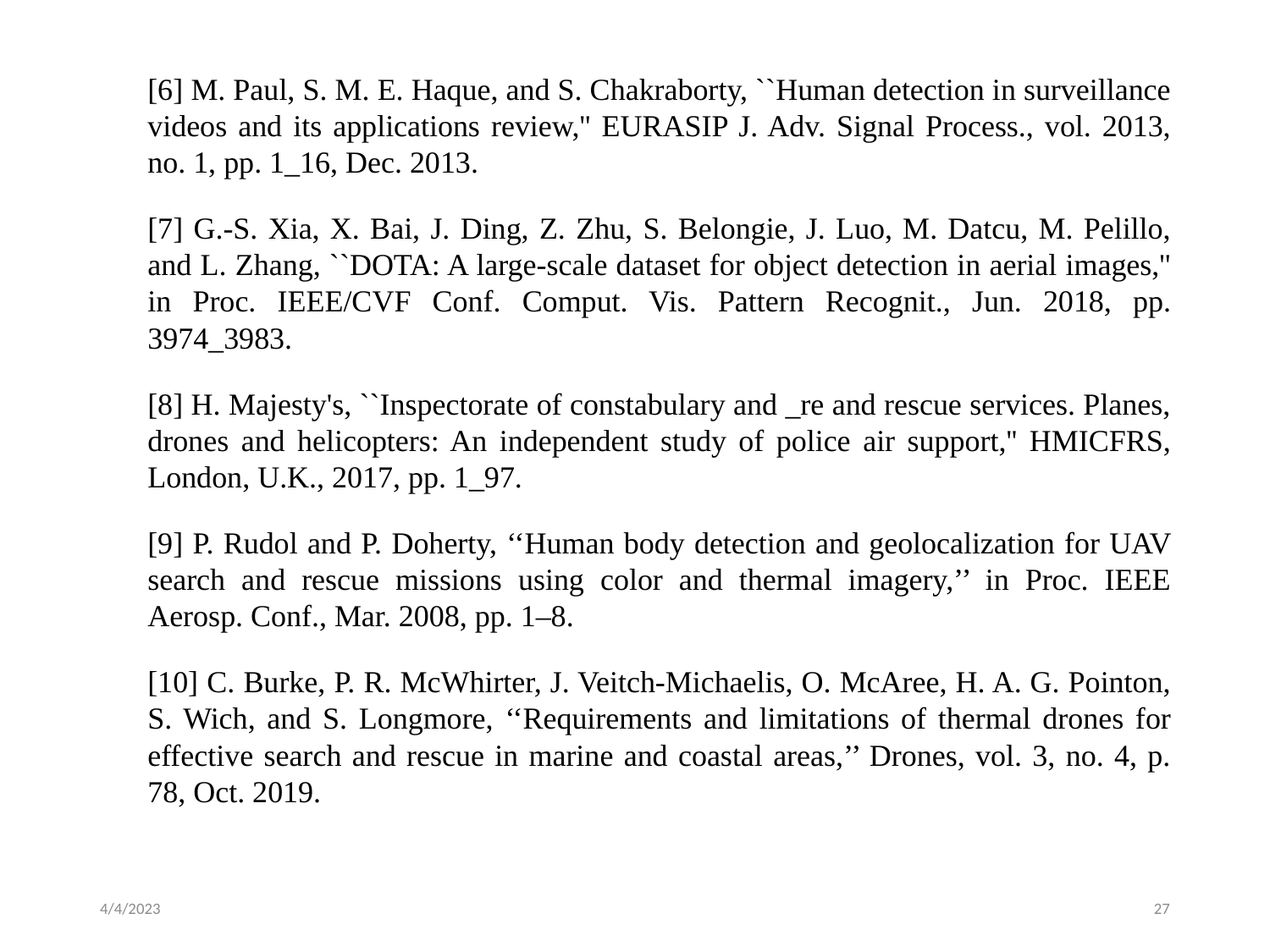

[6] M. Paul, S. M. E. Haque, and S. Chakraborty, ``Human detection in surveillance videos and its applications review,'' EURASIP J. Adv. Signal Process., vol. 2013, no. 1, pp. 1_16, Dec. 2013.
[7] G.-S. Xia, X. Bai, J. Ding, Z. Zhu, S. Belongie, J. Luo, M. Datcu, M. Pelillo, and L. Zhang, ``DOTA: A large-scale dataset for object detection in aerial images,'' in Proc. IEEE/CVF Conf. Comput. Vis. Pattern Recognit., Jun. 2018, pp. 3974_3983.
[8] H. Majesty's, ``Inspectorate of constabulary and _re and rescue services. Planes, drones and helicopters: An independent study of police air support,'' HMICFRS, London, U.K., 2017, pp. 1_97.
[9] P. Rudol and P. Doherty, ‘‘Human body detection and geolocalization for UAV search and rescue missions using color and thermal imagery,’’ in Proc. IEEE Aerosp. Conf., Mar. 2008, pp. 1–8.
[10] C. Burke, P. R. McWhirter, J. Veitch-Michaelis, O. McAree, H. A. G. Pointon, S. Wich, and S. Longmore, ‘‘Requirements and limitations of thermal drones for effective search and rescue in marine and coastal areas,’’ Drones, vol. 3, no. 4, p. 78, Oct. 2019.

4/4/2023
27